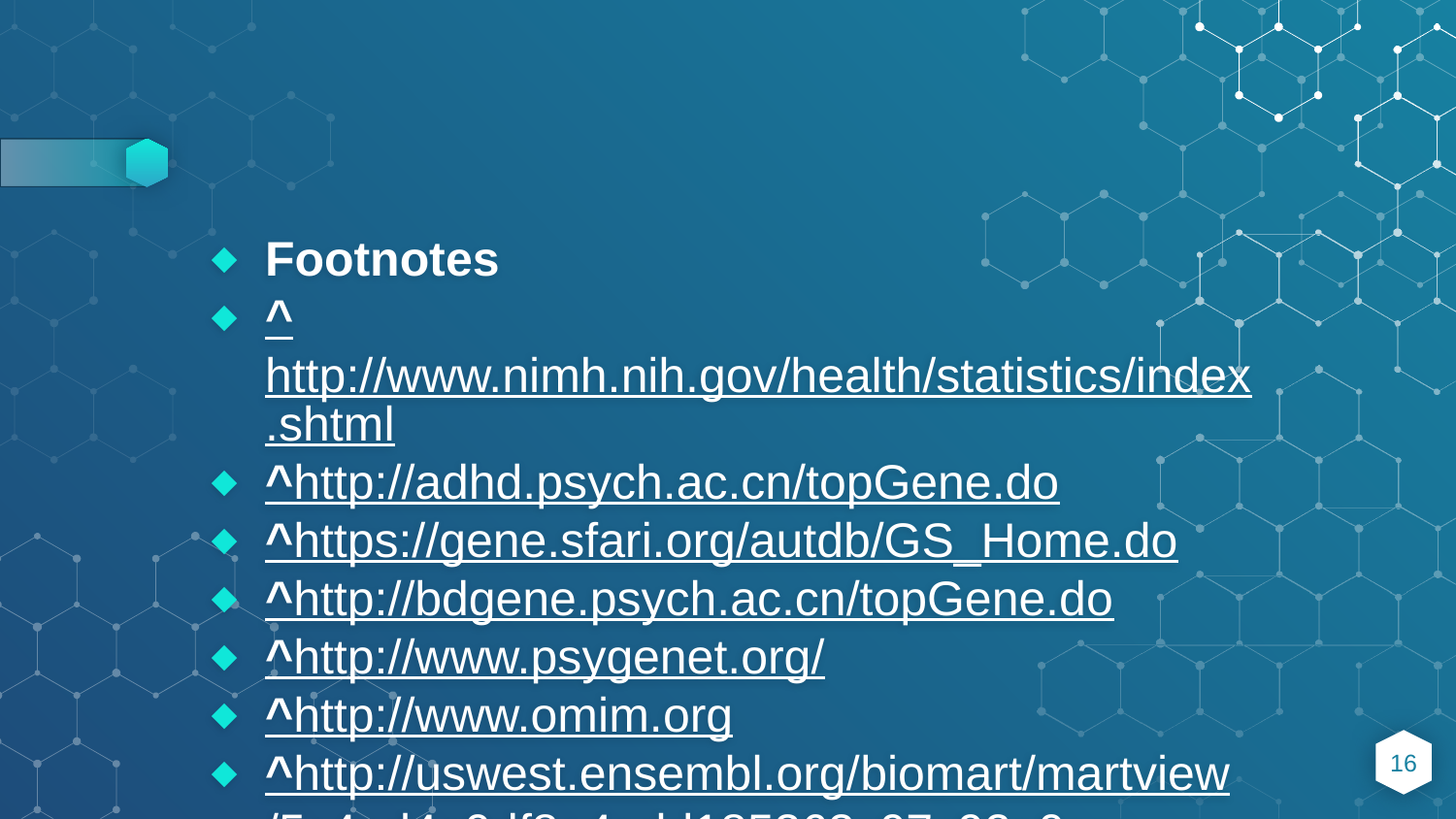

#
Footnotes
^http://www.nimh.nih.gov/health/statistics/index.shtml
^http://adhd.psych.ac.cn/topGene.do
^https://gene.sfari.org/autdb/GS_Home.do
^http://bdgene.psych.ac.cn/topGene.do
^http://www.psygenet.org/
^http://www.omim.org
^http://uswest.ensembl.org/biomart/martview/5c4ed4a0df8a4edd185363c07c92e0ce

16